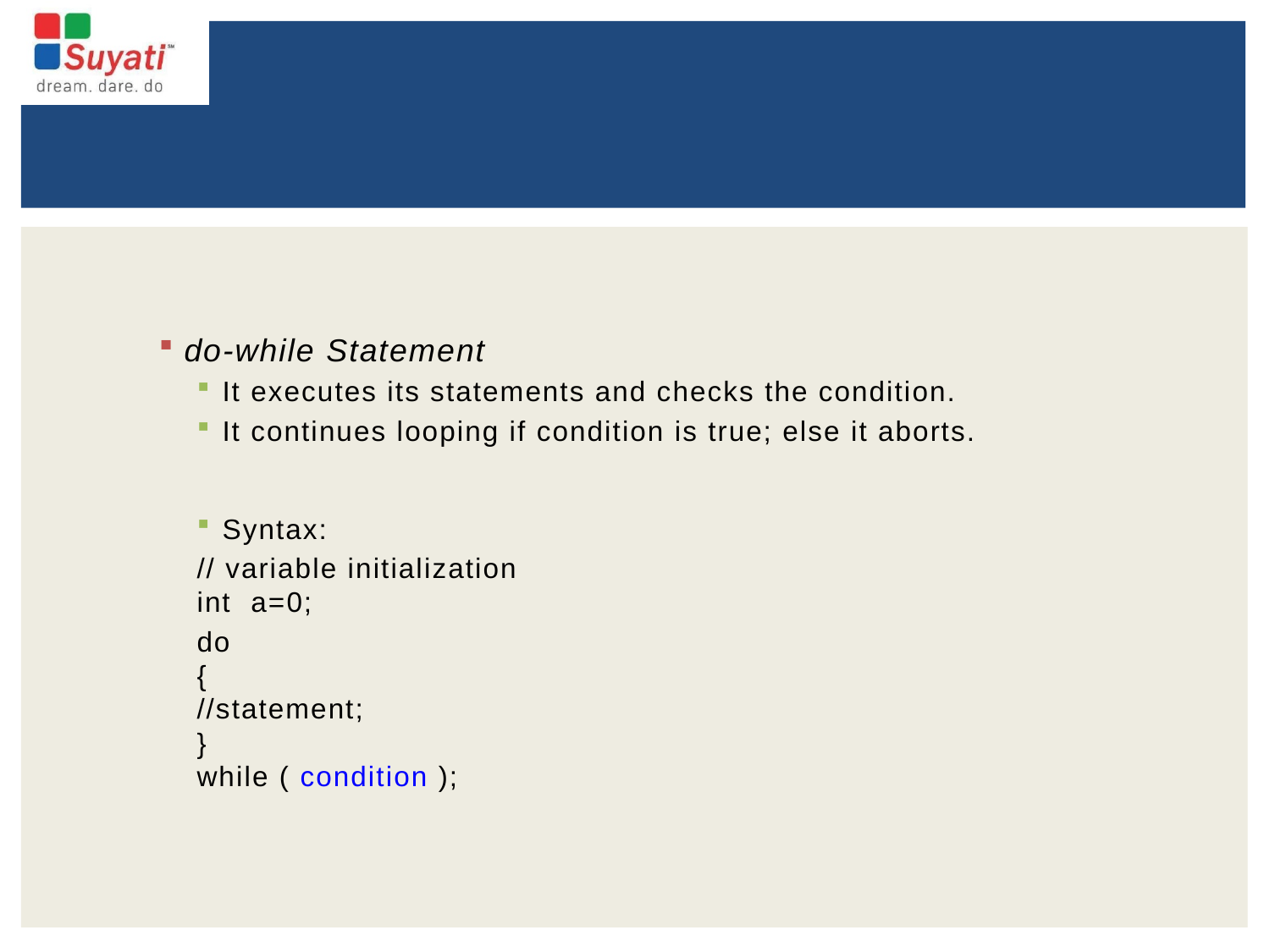

do-while Statement
It executes its statements and checks the condition.
It continues looping if condition is true; else it aborts.

Syntax:
// variable initialization
int  a=0;
do
{
//statement;
}
while ( condition );